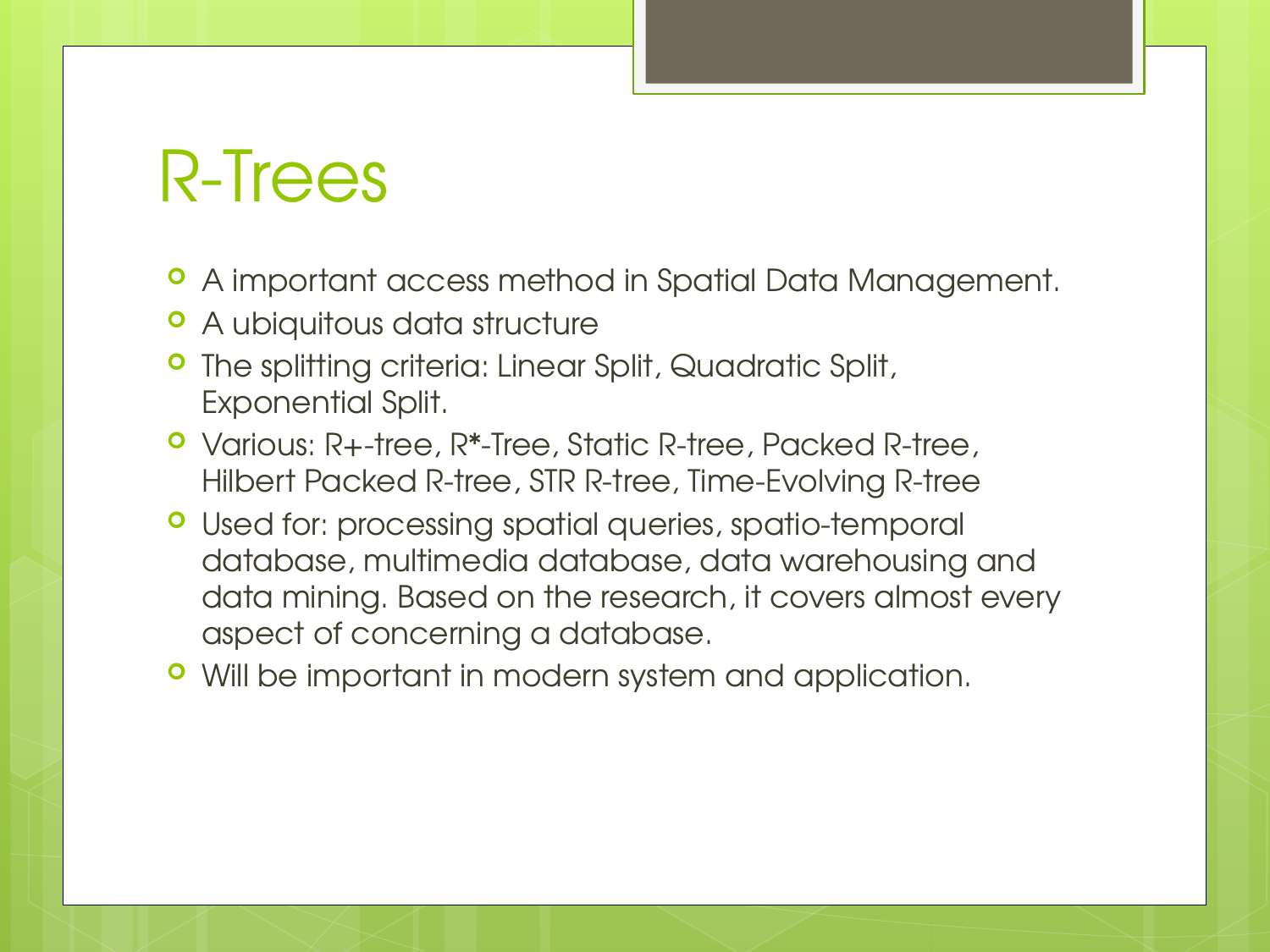

# R-Trees
A important access method in Spatial Data Management.
A ubiquitous data structure
The splitting criteria: Linear Split, Quadratic Split, Exponential Split.
Various: R+-tree, R*-Tree, Static R-tree, Packed R-tree, Hilbert Packed R-tree, STR R-tree, Time-Evolving R-tree
Used for: processing spatial queries, spatio-temporal database, multimedia database, data warehousing and data mining. Based on the research, it covers almost every aspect of concerning a database.
Will be important in modern system and application.